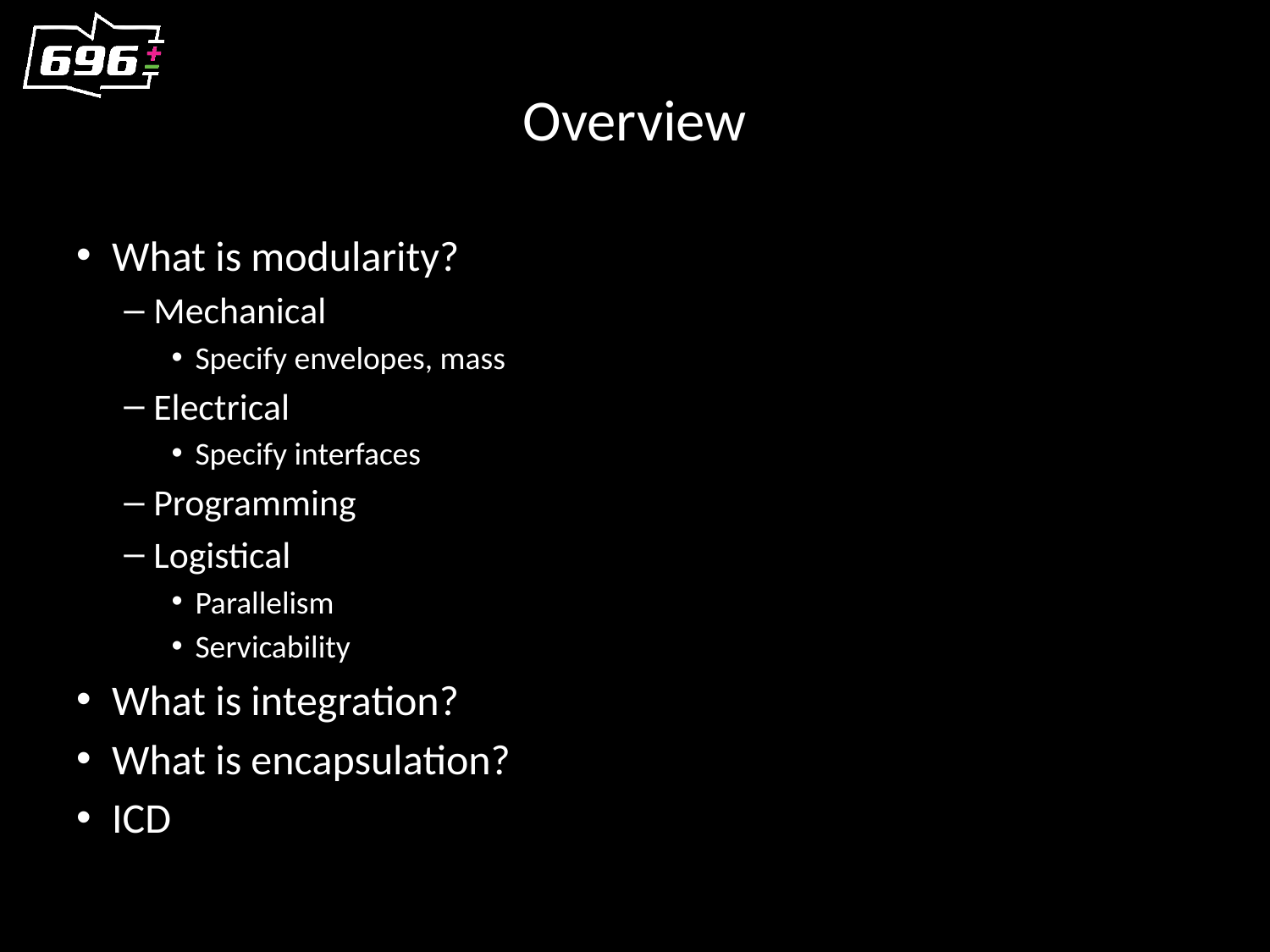

# Overview
What is modularity?
Mechanical
Specify envelopes, mass
Electrical
Specify interfaces
Programming
Logistical
Parallelism
Servicability
What is integration?
What is encapsulation?
ICD